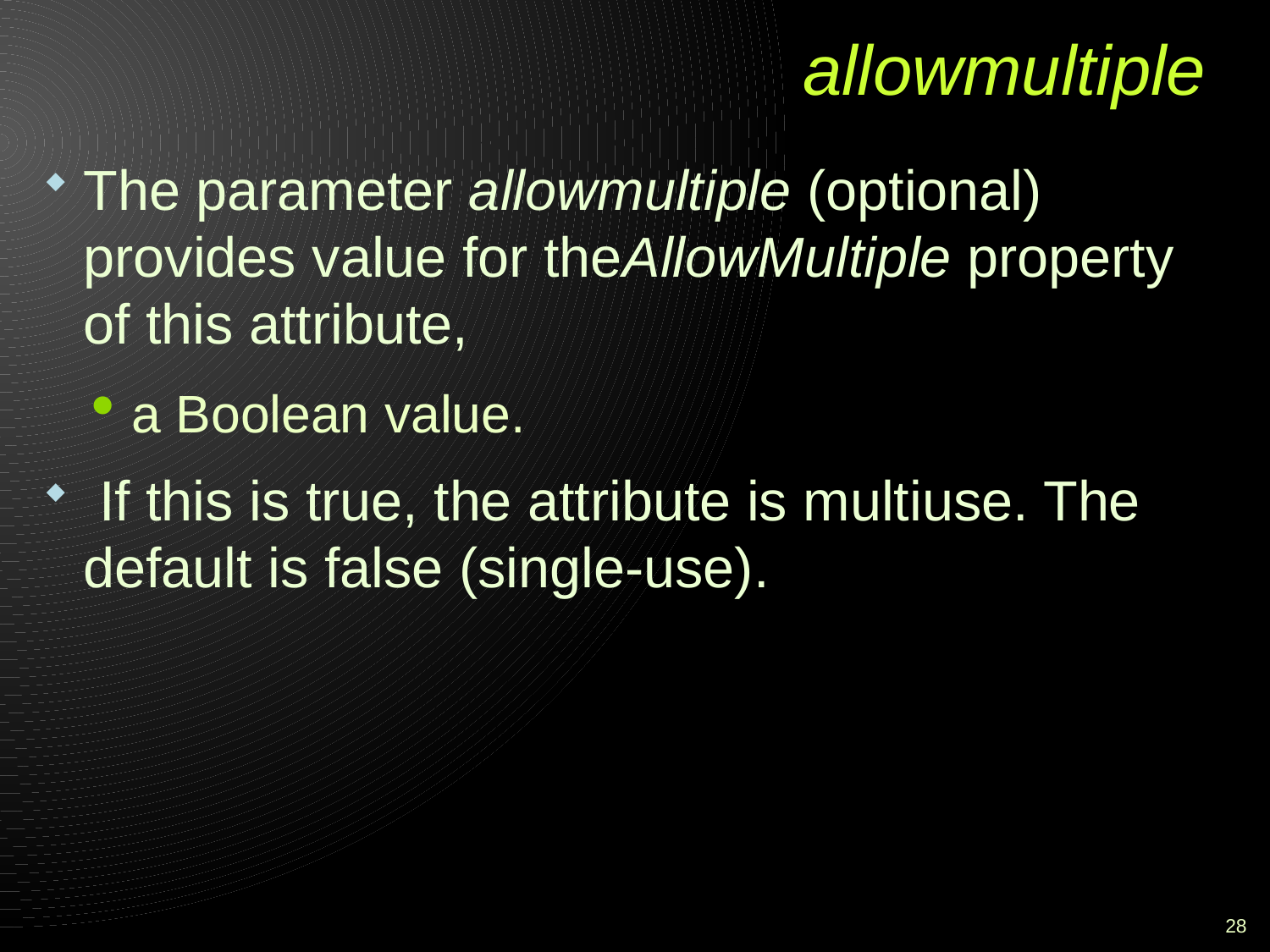

# allowmultiple
The parameter allowmultiple (optional) provides value for theAllowMultiple property of this attribute,
a Boolean value.
 If this is true, the attribute is multiuse. The default is false (single-use).

28